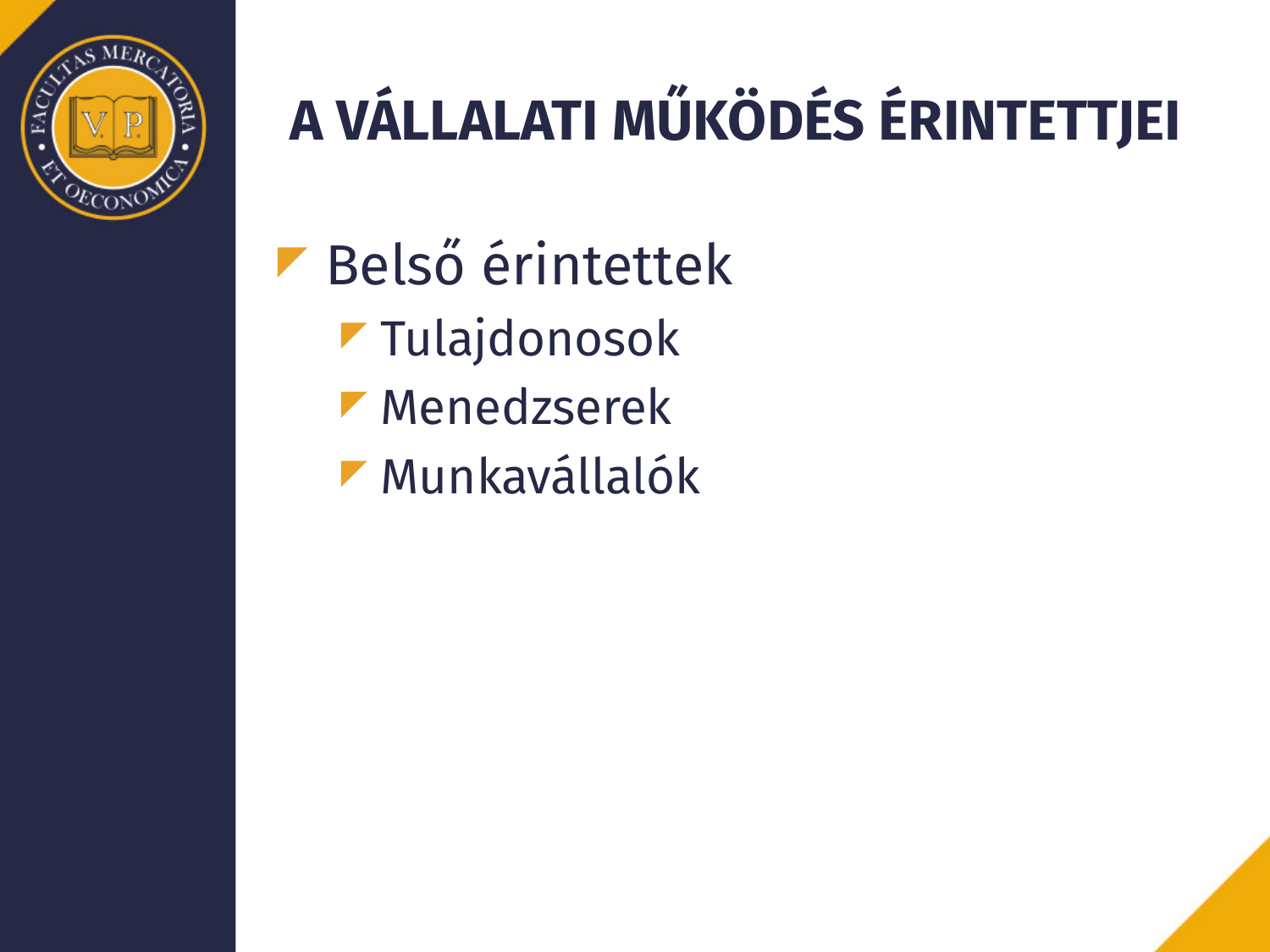

# A VÁLLALATI MŰKÖDÉS ÉRINTETTJEI
Belső érintettek
Tulajdonosok
Menedzserek
Munkavállalók